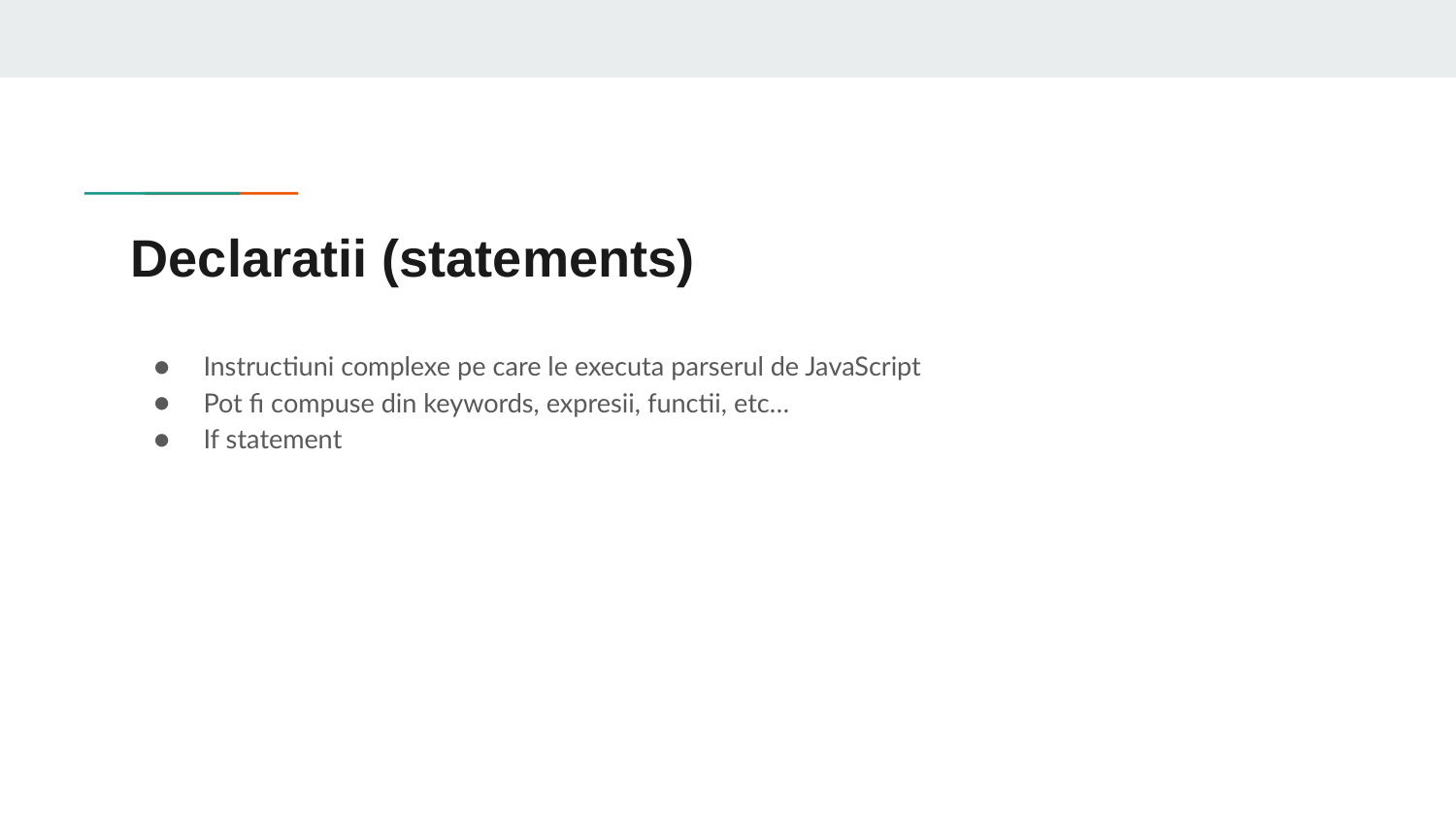

# Declaratii (statements)
Instructiuni complexe pe care le executa parserul de JavaScript
Pot fi compuse din keywords, expresii, functii, etc…
If statement